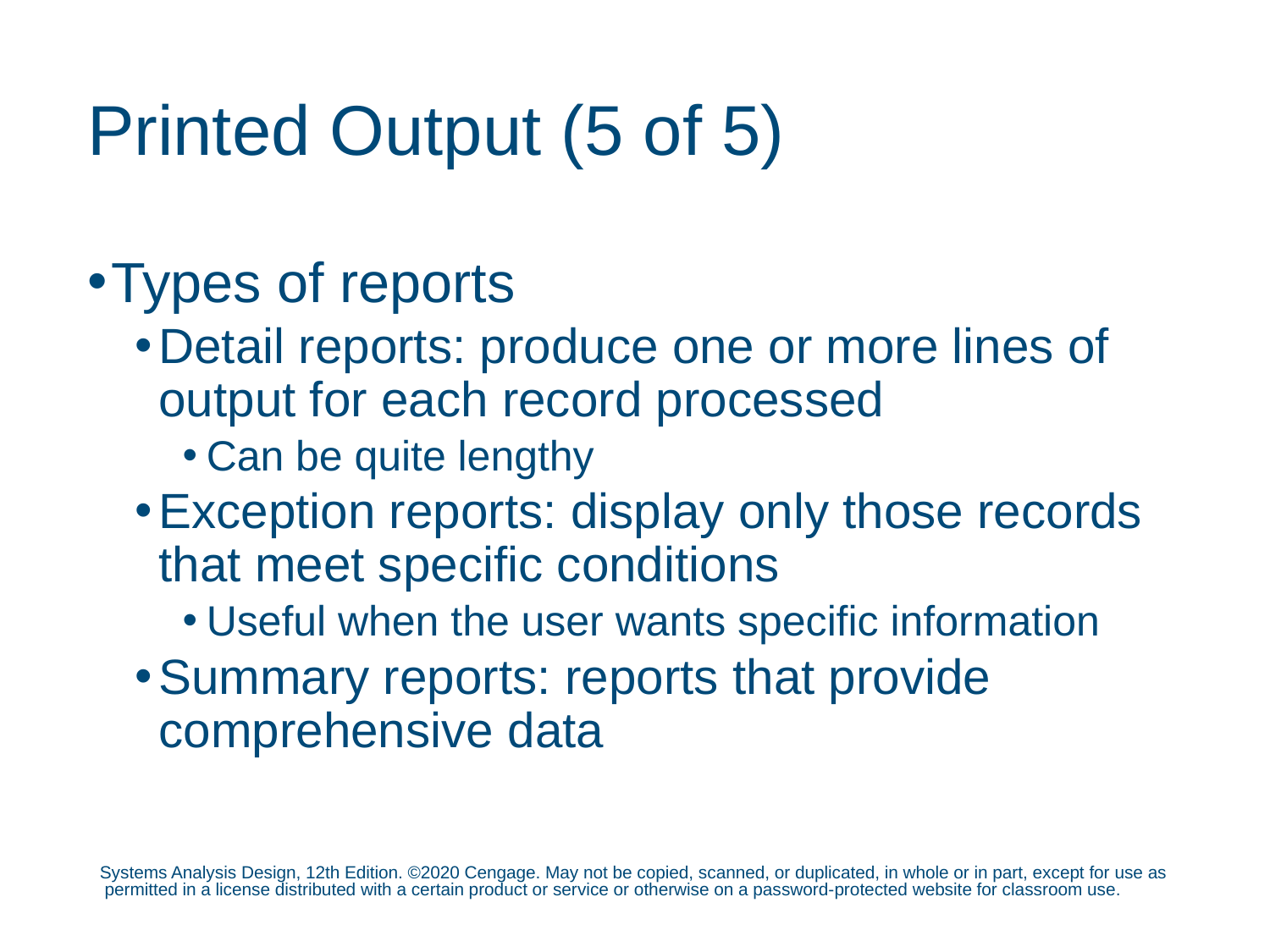

# Printed Output (5 of 5)
Types of reports
Detail reports: produce one or more lines of output for each record processed
Can be quite lengthy
Exception reports: display only those records that meet specific conditions
Useful when the user wants specific information
Summary reports: reports that provide comprehensive data
Systems Analysis Design, 12th Edition. ©2020 Cengage. May not be copied, scanned, or duplicated, in whole or in part, except for use as permitted in a license distributed with a certain product or service or otherwise on a password-protected website for classroom use.